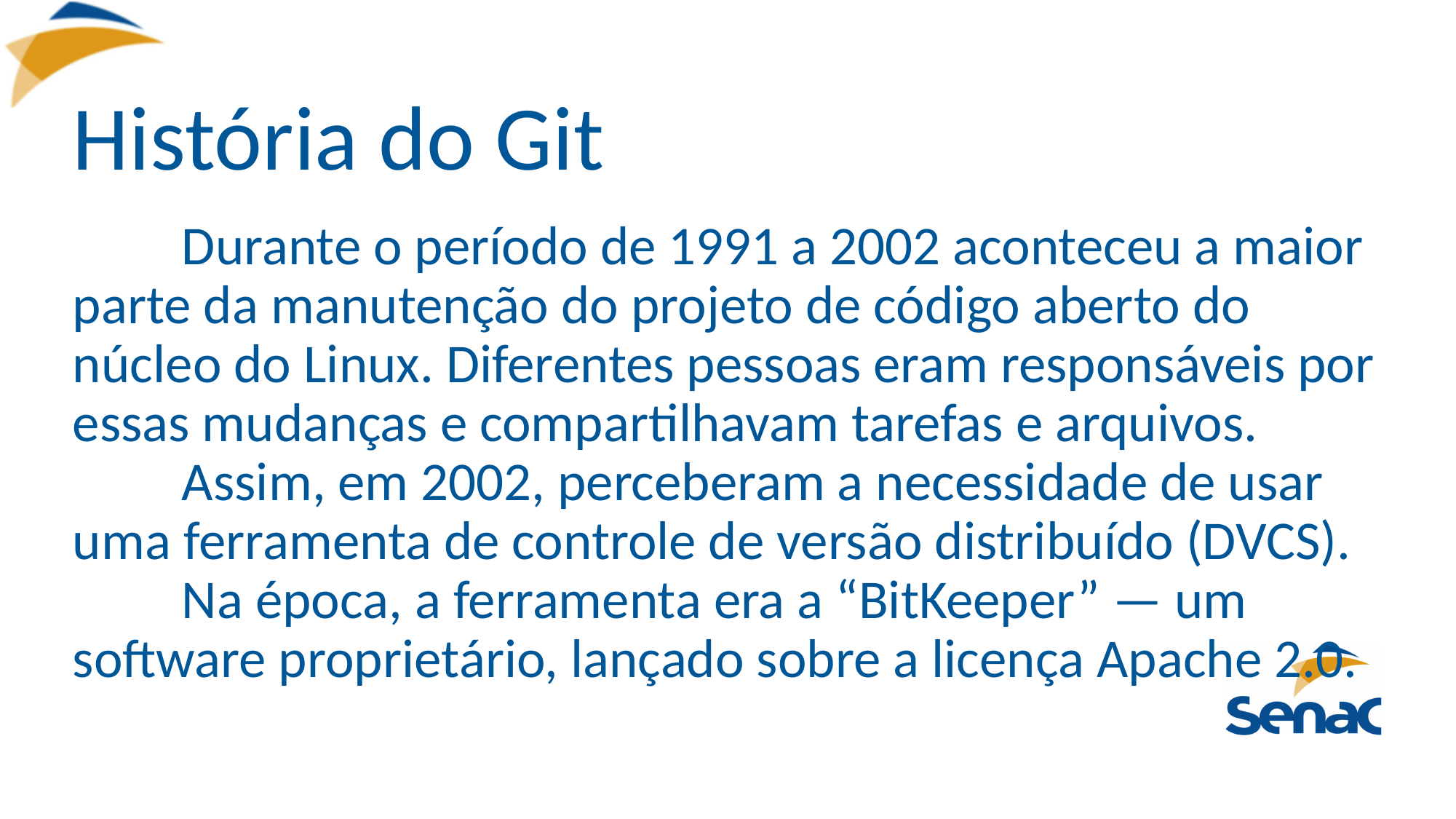

# História do Git
	Durante o período de 1991 a 2002 aconteceu a maior parte da manutenção do projeto de código aberto do núcleo do Linux. Diferentes pessoas eram responsáveis por essas mudanças e compartilhavam tarefas e arquivos.
	Assim, em 2002, perceberam a necessidade de usar uma ferramenta de controle de versão distribuído (DVCS).
	Na época, a ferramenta era a “BitKeeper” — um software proprietário, lançado sobre a licença Apache 2.0.